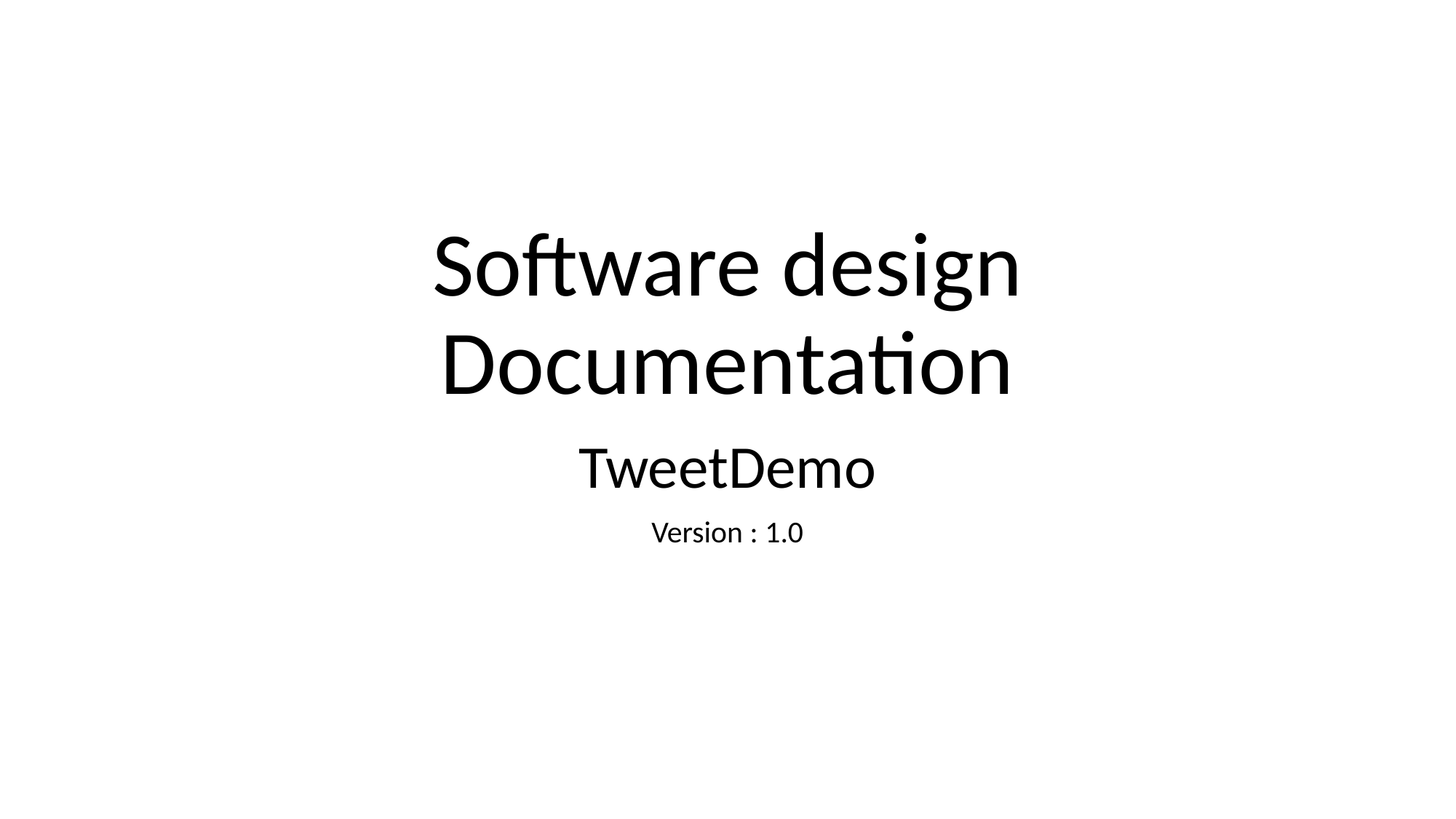

# Software design Documentation
TweetDemo
Version : 1.0